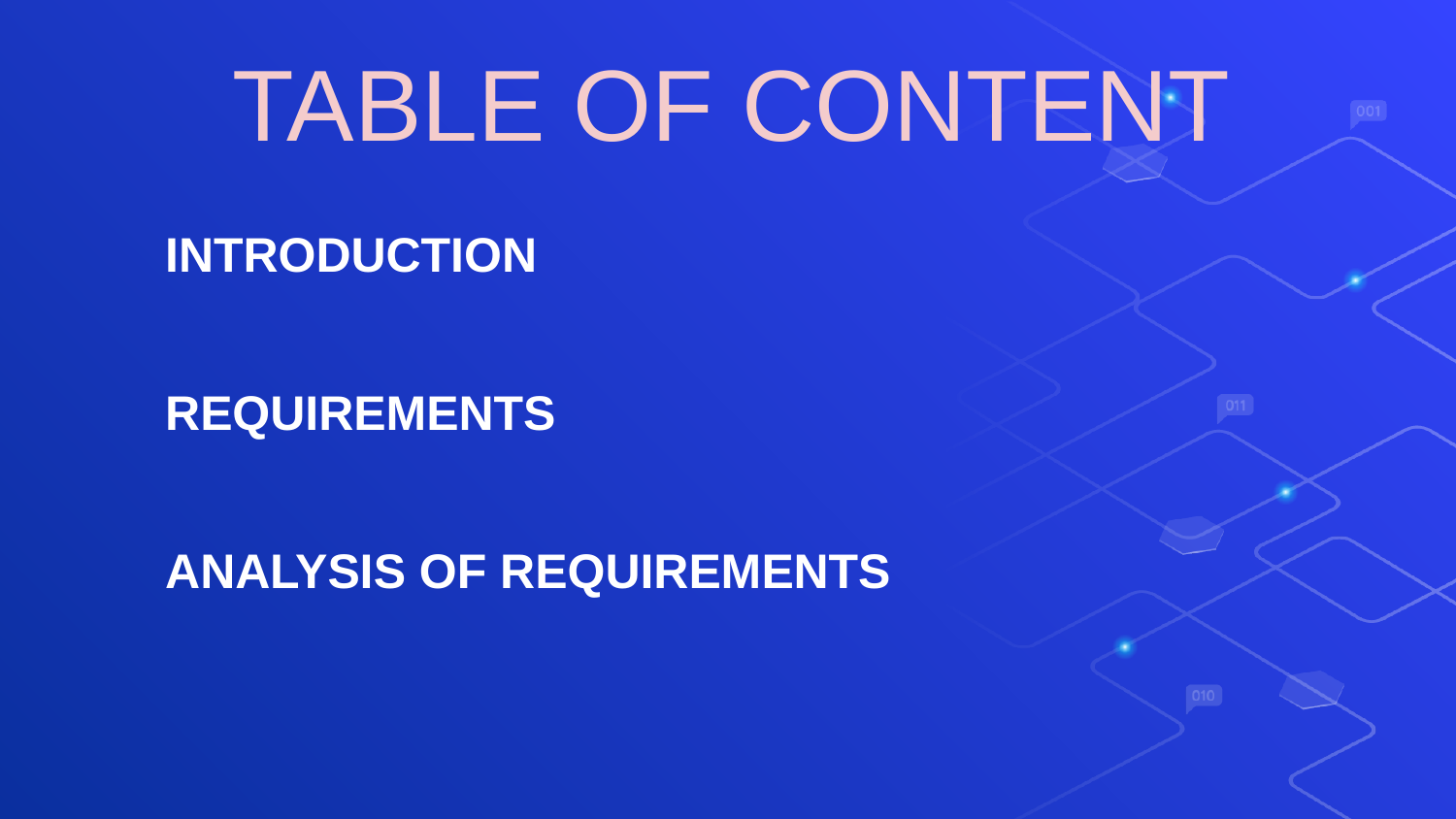

# TABLE OF CONTENT
INTRODUCTION

REQUIREMENTS

ANALYSIS OF REQUIREMENTS